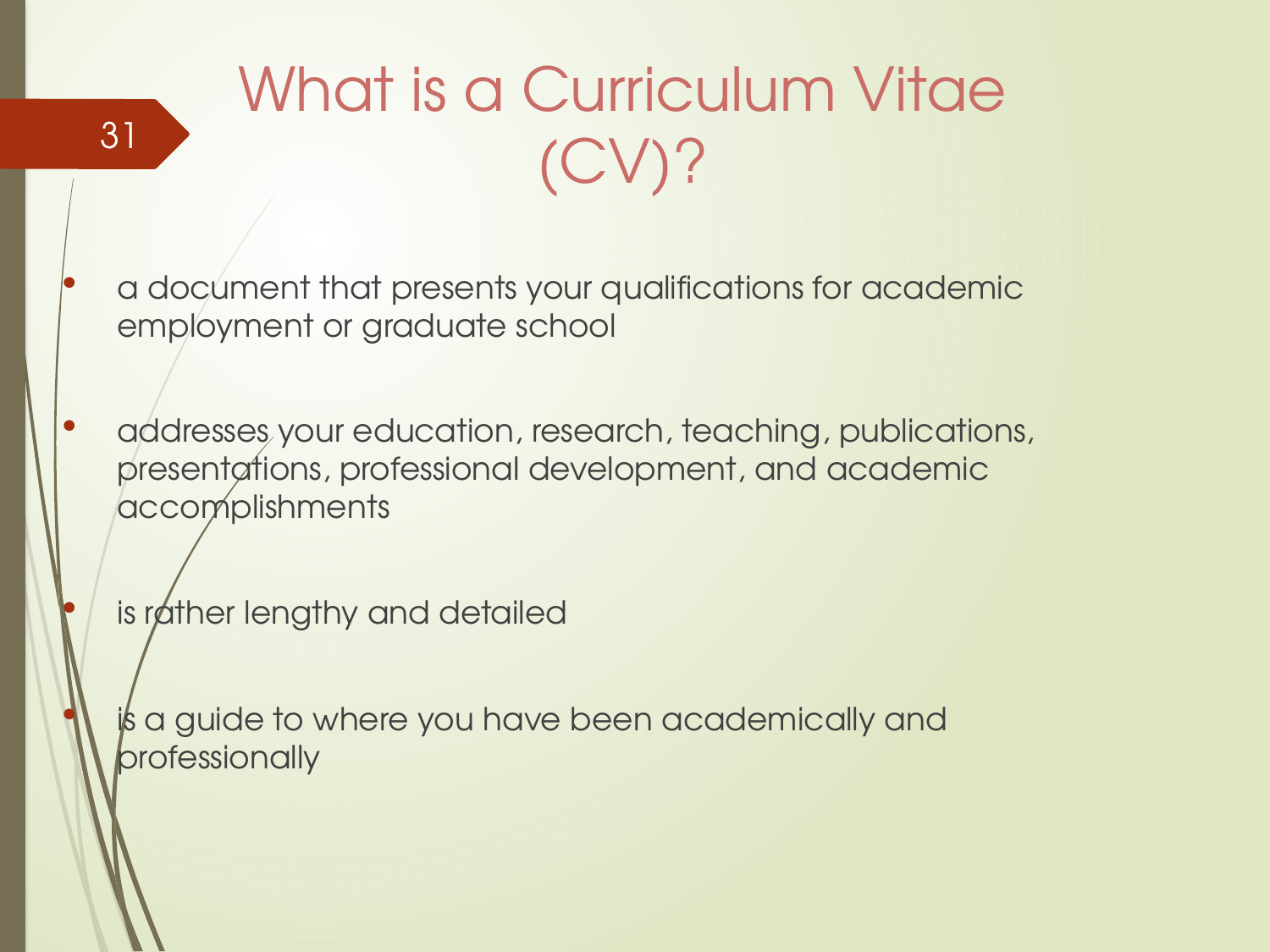

# What is a Curriculum Vitae (CV)?
31
a document that presents your qualifications for academic employment or graduate school

addresses your education, research, teaching, publications, presentations, professional development, and academic accomplishments

is rather lengthy and detailed

is a guide to where you have been academically and professionally